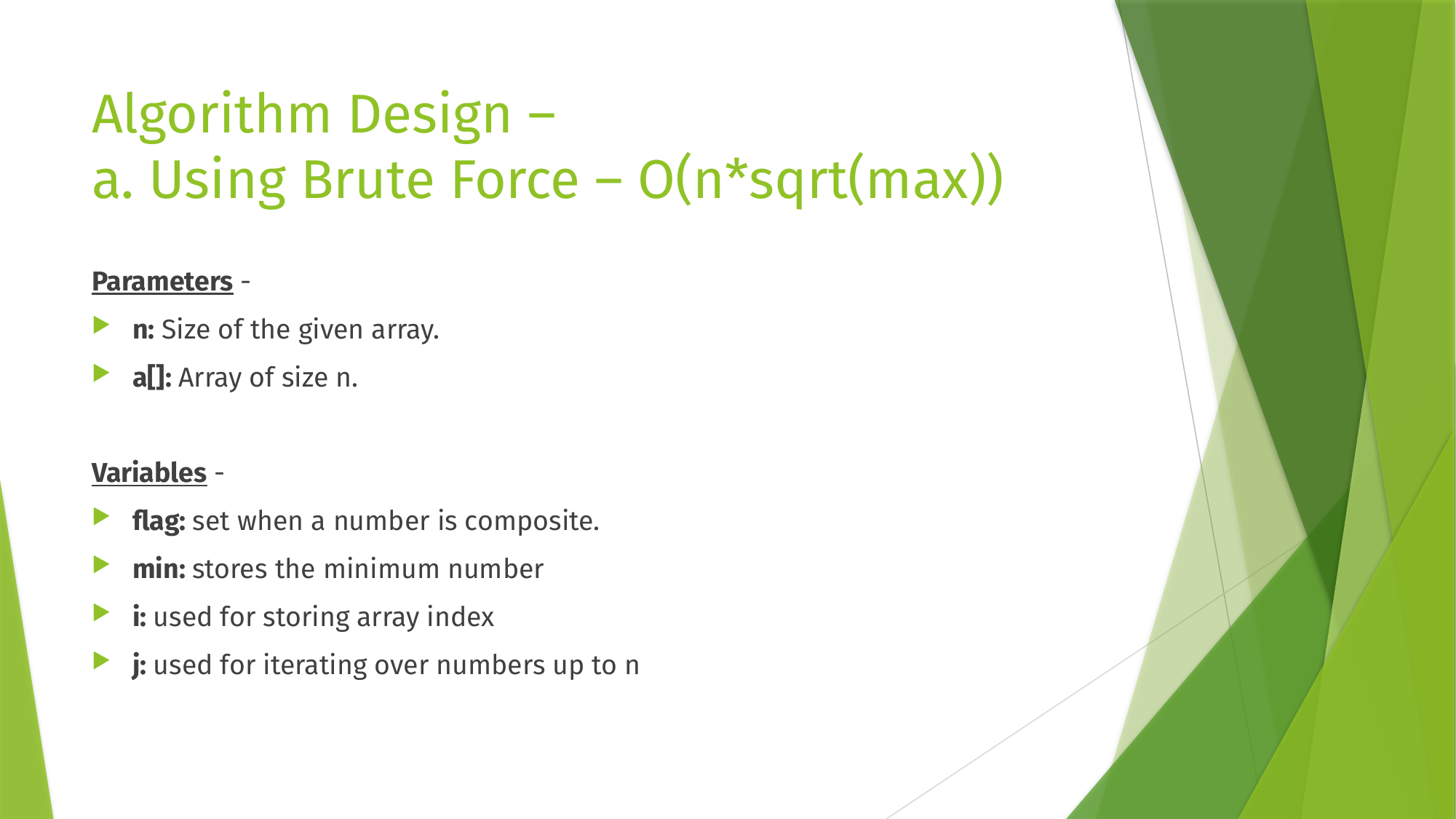

# Algorithm Design – a. Using Brute Force – O(n*sqrt(max))
Parameters -
n: Size of the given array.
a[]: Array of size n.

Variables -
flag: set when a number is composite.
min: stores the minimum number
i: used for storing array index
j: used for iterating over numbers up to n